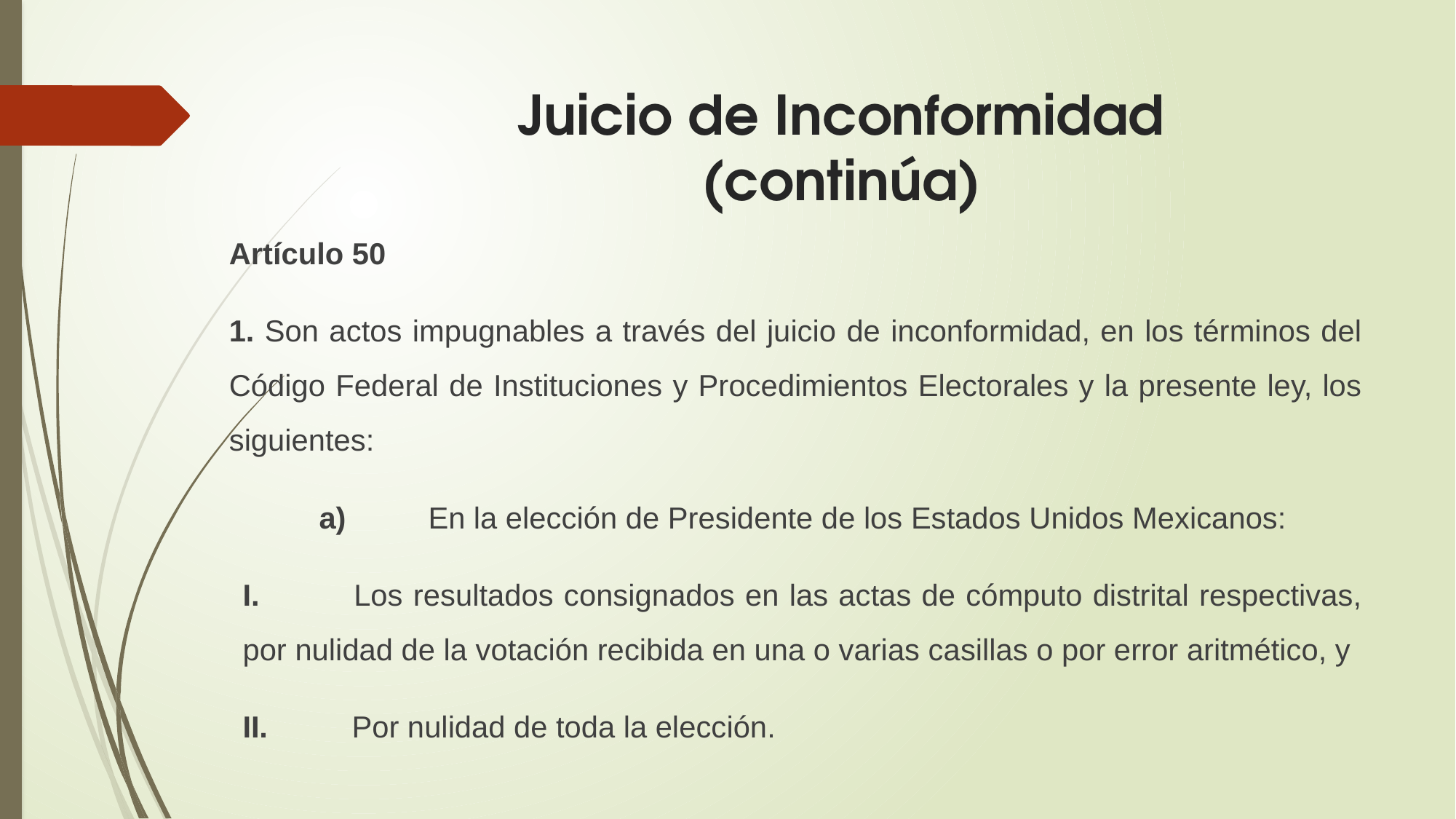

# Juicio de Inconformidad (continúa)
Artículo 50
1. Son actos impugnables a través del juicio de inconformidad, en los términos del Código Federal de Instituciones y Procedimientos Electorales y la presente ley, los siguientes:
	a) 	En la elección de Presidente de los Estados Unidos Mexicanos:
I. 	Los resultados consignados en las actas de cómputo distrital respectivas, por nulidad de la votación recibida en una o varias casillas o por error aritmético, y
II. 	Por nulidad de toda la elección.